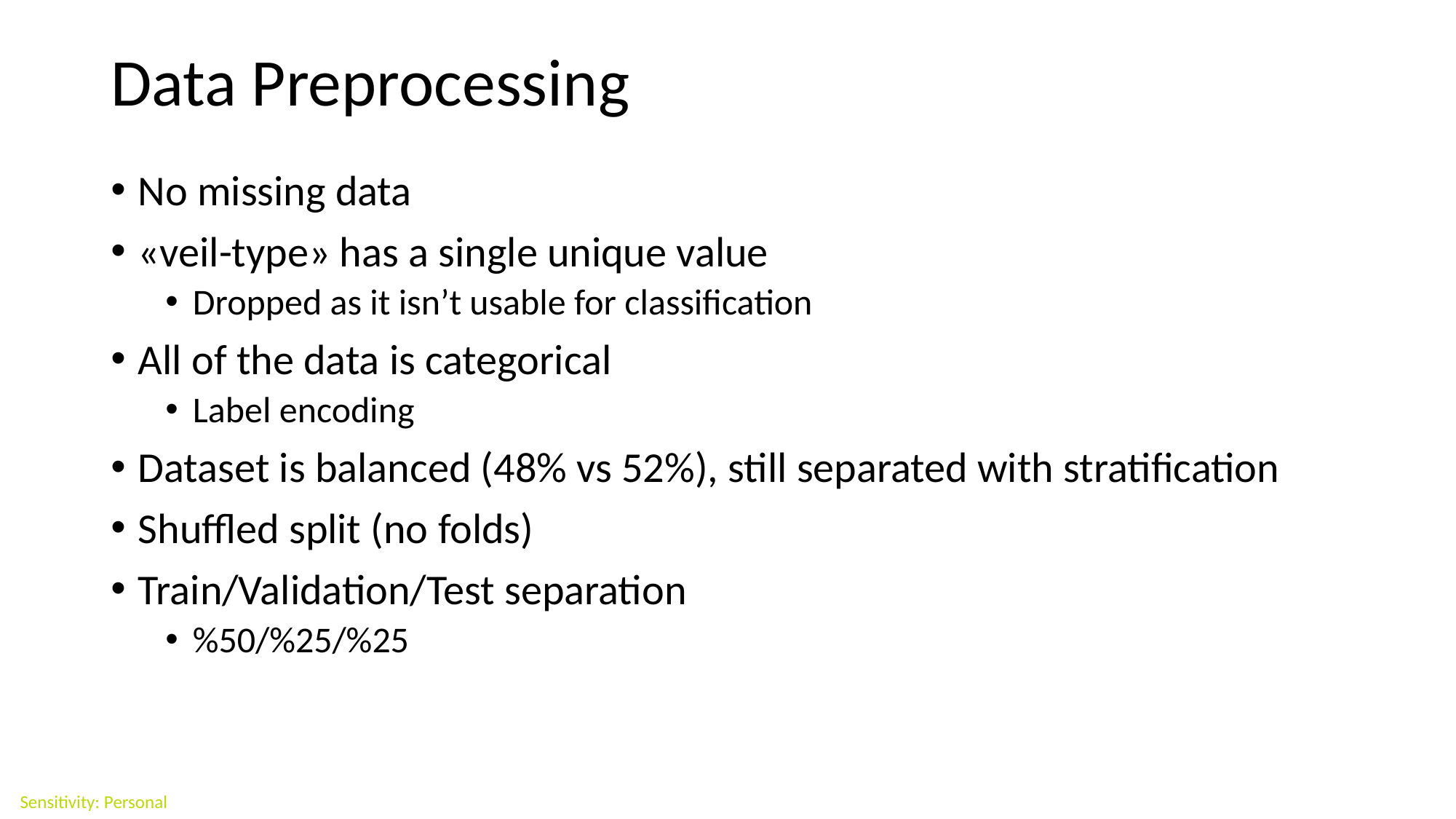

# Data Preprocessing
No missing data
«veil-type» has a single unique value
Dropped as it isn’t usable for classification
All of the data is categorical
Label encoding
Dataset is balanced (48% vs 52%), still separated with stratification
Shuffled split (no folds)
Train/Validation/Test separation
%50/%25/%25